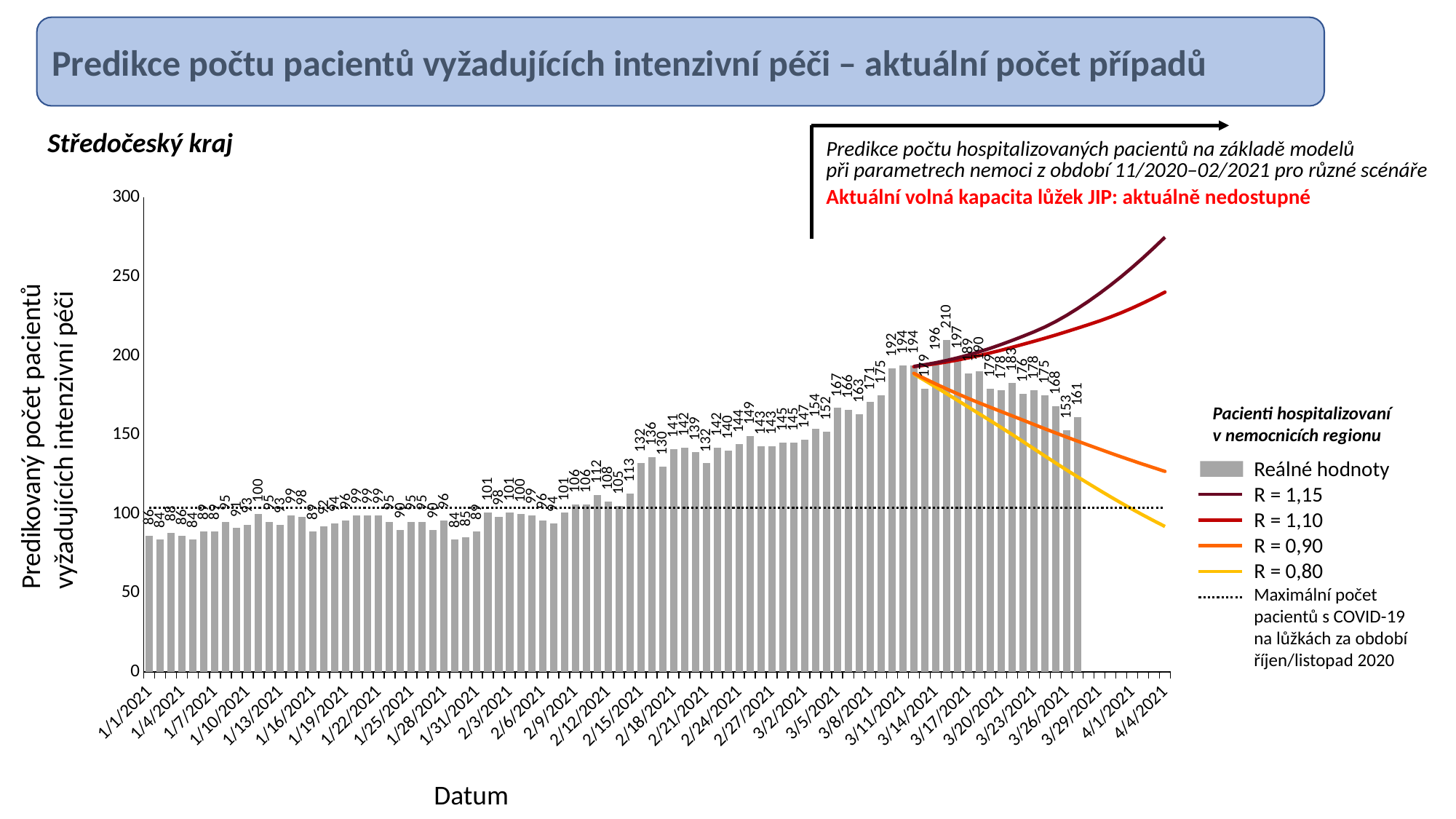

Predikce počtu pacientů vyžadujících intenzivní péči – aktuální počet případů
Středočeský kraj
| Predikce počtu hospitalizovaných pacientů na základě modelů při parametrech nemoci z období 11/2020–02/2021 pro různé scénáře |
| --- |
| Aktuální volná kapacita lůžek JIP: aktuálně nedostupné |

### Chart

| Category |  |  |  |  |  |  |
|---|---|---|---|---|---|---|
| 44197 | 86.0 | None | None | None | None | 104.0 |
| 44198 | 84.0 | None | None | None | None | 104.0 |
| 44199 | 88.0 | None | None | None | None | 104.0 |
| 44200 | 86.0 | None | None | None | None | 104.0 |
| 44201 | 84.0 | None | None | None | None | 104.0 |
| 44202 | 89.0 | None | None | None | None | 104.0 |
| 44203 | 89.0 | None | None | None | None | 104.0 |
| 44204 | 95.0 | None | None | None | None | 104.0 |
| 44205 | 91.0 | None | None | None | None | 104.0 |
| 44206 | 93.0 | None | None | None | None | 104.0 |
| 44207 | 100.0 | None | None | None | None | 104.0 |
| 44208 | 95.0 | None | None | None | None | 104.0 |
| 44209 | 93.0 | None | None | None | None | 104.0 |
| 44210 | 99.0 | None | None | None | None | 104.0 |
| 44211 | 98.0 | None | None | None | None | 104.0 |
| 44212 | 89.0 | None | None | None | None | 104.0 |
| 44213 | 92.0 | None | None | None | None | 104.0 |
| 44214 | 94.0 | None | None | None | None | 104.0 |
| 44215 | 96.0 | None | None | None | None | 104.0 |
| 44216 | 99.0 | None | None | None | None | 104.0 |
| 44217 | 99.0 | None | None | None | None | 104.0 |
| 44218 | 99.0 | None | None | None | None | 104.0 |
| 44219 | 95.0 | None | None | None | None | 104.0 |
| 44220 | 90.0 | None | None | None | None | 104.0 |
| 44221 | 95.0 | None | None | None | None | 104.0 |
| 44222 | 95.0 | None | None | None | None | 104.0 |
| 44223 | 90.0 | None | None | None | None | 104.0 |
| 44224 | 96.0 | None | None | None | None | 104.0 |
| 44225 | 84.0 | None | None | None | None | 104.0 |
| 44226 | 85.0 | None | None | None | None | 104.0 |
| 44227 | 89.0 | None | None | None | None | 104.0 |
| 44228 | 101.0 | None | None | None | None | 104.0 |
| 44229 | 98.0 | None | None | None | None | 104.0 |
| 44230 | 101.0 | None | None | None | None | 104.0 |
| 44231 | 100.0 | None | None | None | None | 104.0 |
| 44232 | 99.0 | None | None | None | None | 104.0 |
| 44233 | 96.0 | None | None | None | None | 104.0 |
| 44234 | 94.0 | None | None | None | None | 104.0 |
| 44235 | 101.0 | None | None | None | None | 104.0 |
| 44236 | 106.0 | None | None | None | None | 104.0 |
| 44237 | 106.0 | None | None | None | None | 104.0 |
| 44238 | 112.0 | None | None | None | None | 104.0 |
| 44239 | 108.0 | None | None | None | None | 104.0 |
| 44240 | 105.0 | None | None | None | None | 104.0 |
| 44241 | 113.0 | None | None | None | None | 104.0 |
| 44242 | 132.0 | None | None | None | None | 104.0 |
| 44243 | 136.0 | None | None | None | None | 104.0 |
| 44244 | 130.0 | None | None | None | None | 104.0 |
| 44245 | 141.0 | None | None | None | None | 104.0 |
| 44246 | 142.0 | None | None | None | None | 104.0 |
| 44247 | 139.0 | None | None | None | None | 104.0 |
| 44248 | 132.0 | None | None | None | None | 104.0 |
| 44249 | 142.0 | None | None | None | None | 104.0 |
| 44250 | 140.0 | None | None | None | None | 104.0 |
| 44251 | 144.0 | None | None | None | None | 104.0 |
| 44252 | 149.0 | None | None | None | None | 104.0 |
| 44253 | 143.0 | None | None | None | None | 104.0 |
| 44254 | 143.0 | None | None | None | None | 104.0 |
| 44255 | 145.0 | None | None | None | None | 104.0 |
| 44256 | 145.0 | None | None | None | None | 104.0 |
| 44257 | 147.0 | None | None | None | None | 104.0 |
| 44258 | 154.0 | None | None | None | None | 104.0 |
| 44259 | 152.0 | None | None | None | None | 104.0 |
| 44260 | 167.0 | None | None | None | None | 104.0 |
| 44261 | 166.0 | None | None | None | None | 104.0 |
| 44262 | 163.0 | None | None | None | None | 104.0 |
| 44263 | 171.0 | None | None | None | None | 104.0 |
| 44264 | 175.0 | None | None | None | None | 104.0 |
| 44265 | 192.0 | None | None | None | None | 104.0 |
| 44266 | 194.0 | None | None | None | None | 104.0 |
| 44267 | 194.0 | 188.4489439565325 | 188.9178227723689 | 193.12013560205548 | 193.25595950424582 | 104.0 |
| 44268 | 179.0 | 184.3973953992767 | 185.5380378411233 | 194.0050464471542 | 194.3424023294413 | 104.0 |
| 44269 | 196.0 | 180.2656745855229 | 182.2388906779667 | 194.97488991753488 | 195.57677768944404 | 104.0 |
| 44270 | 210.0 | 176.07376233210107 | 179.0510910568896 | 196.06528349455218 | 197.00140409810268 | 104.0 |
| 44271 | 197.0 | 171.84928981400452 | 176.00114657501018 | 197.32262616299568 | 198.66776147840432 | 104.0 |
| 44272 | 189.0 | 167.54700850002905 | 173.0131048626479 | 198.68811911103933 | 200.5055171896978 | 104.0 |
| 44273 | 190.0 | 163.25100726116722 | 170.15240002689387 | 200.17783875558024 | 202.5271069439807 | 104.0 |
| 44274 | 179.0 | 158.98894344741217 | 167.42990086240798 | 201.80339052602974 | 204.74432631065736 | 104.0 |
| 44275 | 178.0 | 154.63219066843575 | 164.71317464396822 | 203.51763663420155 | 207.1196265781681 | 104.0 |
| 44276 | 183.0 | 150.23677876148838 | 162.03669759906435 | 205.35129390124985 | 209.68267599874423 | 104.0 |
| 44277 | 176.0 | 145.74594909104354 | 159.32291370486573 | 207.2299878842386 | 212.35563416716144 | 104.0 |
| 44278 | 178.0 | 141.17377117880642 | 156.5626790426839 | 209.1282291334907 | 215.1073591009175 | 104.0 |
| 44279 | 175.0 | 136.648574163075 | 153.85871700741643 | 211.10256658249205 | 218.20106326916928 | 104.0 |
| 44280 | 168.0 | 132.1484694365264 | 151.17358948997372 | 213.13272142748372 | 221.67937344197105 | 104.0 |
| 44281 | 153.0 | 127.74795464172917 | 148.57128126872672 | 215.27352571661328 | 225.5954533968248 | 104.0 |
| 44282 | 161.0 | 123.421069928776 | 146.01353054517838 | 217.46294419574753 | 229.87145997824842 | 104.0 |
| 44283 | 0.0 | 119.16153979736174 | 143.4869180434469 | 219.68573971895336 | 234.47889959666855 | 104.0 |
| 44284 | 0.0 | 114.97017489059746 | 140.9826227799271 | 221.97286474726698 | 239.3752690798197 | 104.0 |
| 44285 | 0.0 | 110.85376812700625 | 138.50100146916427 | 224.48885623818052 | 244.57699684992346 | 104.0 |
| 44286 | 0.0 | 106.84466868142519 | 136.06782581228384 | 227.22487837504377 | 250.07656253427837 | 104.0 |
| 44287 | 0.0 | 102.95837080080625 | 133.69299120275815 | 230.18398163954492 | 255.88240543454185 | 104.0 |
| 44288 | 0.0 | 99.20973204823954 | 131.38639126338828 | 233.3529831070856 | 261.98387703865313 | 104.0 |
| 44289 | 0.0 | 95.57514751463216 | 129.12304070218573 | 236.71277939305784 | 268.36304827298966 | 104.0 |
| 44290 | 0.0 | 92.03322729510938 | 126.87840245582926 | 240.23302253087044 | 274.990302240307 | 104.0 |
|  | None | None | None | None | None | None |
|  | None | None | None | None | None | None |
|  | None | None | None | None | None | None |
|  | None | None | None | None | None | None |
|  | None | None | None | None | None | None |
|  | None | None | None | None | None | None |
|  | None | None | None | None | None | None |
|  | None | None | None | None | None | None |
|  | None | None | None | None | None | None |
|  | None | None | None | None | None | None |
|  | None | None | None | None | None | None |
|  | None | None | None | None | None | None |
|  | None | None | None | None | None | None |
|  | None | None | None | None | None | None |
|  | None | None | None | None | None | None |
|  | None | None | None | None | None | None |
|  | None | None | None | None | None | None |
|  | None | None | None | None | None | None |
|  | None | None | None | None | None | None |
|  | None | None | None | None | None | None |
|  | None | None | None | None | None | None |
|  | None | None | None | None | None | None |
|  | None | None | None | None | None | None |
|  | None | None | None | None | None | None |
|  | None | None | None | None | None | None |
|  | None | None | None | None | None | None |
|  | None | None | None | None | None | None |
|  | None | None | None | None | None | None |
|  | None | None | None | None | None | None |
|  | None | None | None | None | None | None |
|  | None | None | None | None | None | None |
|  | None | None | None | None | None | None |
|  | None | None | None | None | None | None |
|  | None | None | None | None | None | None |
|  | None | None | None | None | None | None |
|  | None | None | None | None | None | None |
|  | None | None | None | None | None | None |
|  | None | None | None | None | None | None |
|  | None | None | None | None | None | None |
|  | None | None | None | None | None | None |
|  | None | None | None | None | None | None |
|  | None | None | None | None | None | None |
|  | None | None | None | None | None | None |
|  | None | None | None | None | None | None |
|  | None | None | None | None | None | None |
|  | None | None | None | None | None | None |
|  | None | None | None | None | None | None |
|  | None | None | None | None | None | None |
|  | None | None | None | None | None | None |
|  | None | None | None | None | None | None |
|  | None | None | None | None | None | None |
|  | None | None | None | None | None | None |
|  | None | None | None | None | None | None |
|  | None | None | None | None | None | None |
|  | None | None | None | None | None | None |
|  | None | None | None | None | None | None |
|  | None | None | None | None | None | None |
|  | None | None | None | None | None | None |
|  | None | None | None | None | None | None |
|  | None | None | None | None | None | None |
|  | None | None | None | None | None | None |
|  | None | None | None | None | None | None |
|  | None | None | None | None | None | None |
|  | None | None | None | None | None | None |
|  | None | None | None | None | None | None |
|  | None | None | None | None | None | None |
|  | None | None | None | None | None | None |
|  | None | None | None | None | None | None |
|  | None | None | None | None | None | None |
|  | None | None | None | None | None | None |
|  | None | None | None | None | None | None |
|  | None | None | None | None | None | None |
|  | None | None | None | None | None | None |
|  | None | None | None | None | None | None |
|  | None | None | None | None | None | None |
|  | None | None | None | None | None | None |
|  | None | None | None | None | None | None |
|  | None | None | None | None | None | None |
|  | None | None | None | None | None | None |
|  | None | None | None | None | None | None |
|  | None | None | None | None | None | None |
|  | None | None | None | None | None | None |
|  | None | None | None | None | None | None |
|  | None | None | None | None | None | None |
|  | None | None | None | None | None | None |
|  | None | None | None | None | None | None |
|  | None | None | None | None | None | None |
Pacienti hospitalizovaní v nemocnicích regionu
Predikovaný počet pacientů
vyžadujících intenzivní péči
Reálné hodnoty
R = 1,15
R = 1,10
R = 0,90
R = 0,80
Maximální počet pacientů s COVID-19 na lůžkách za období říjen/listopad 2020

Datum